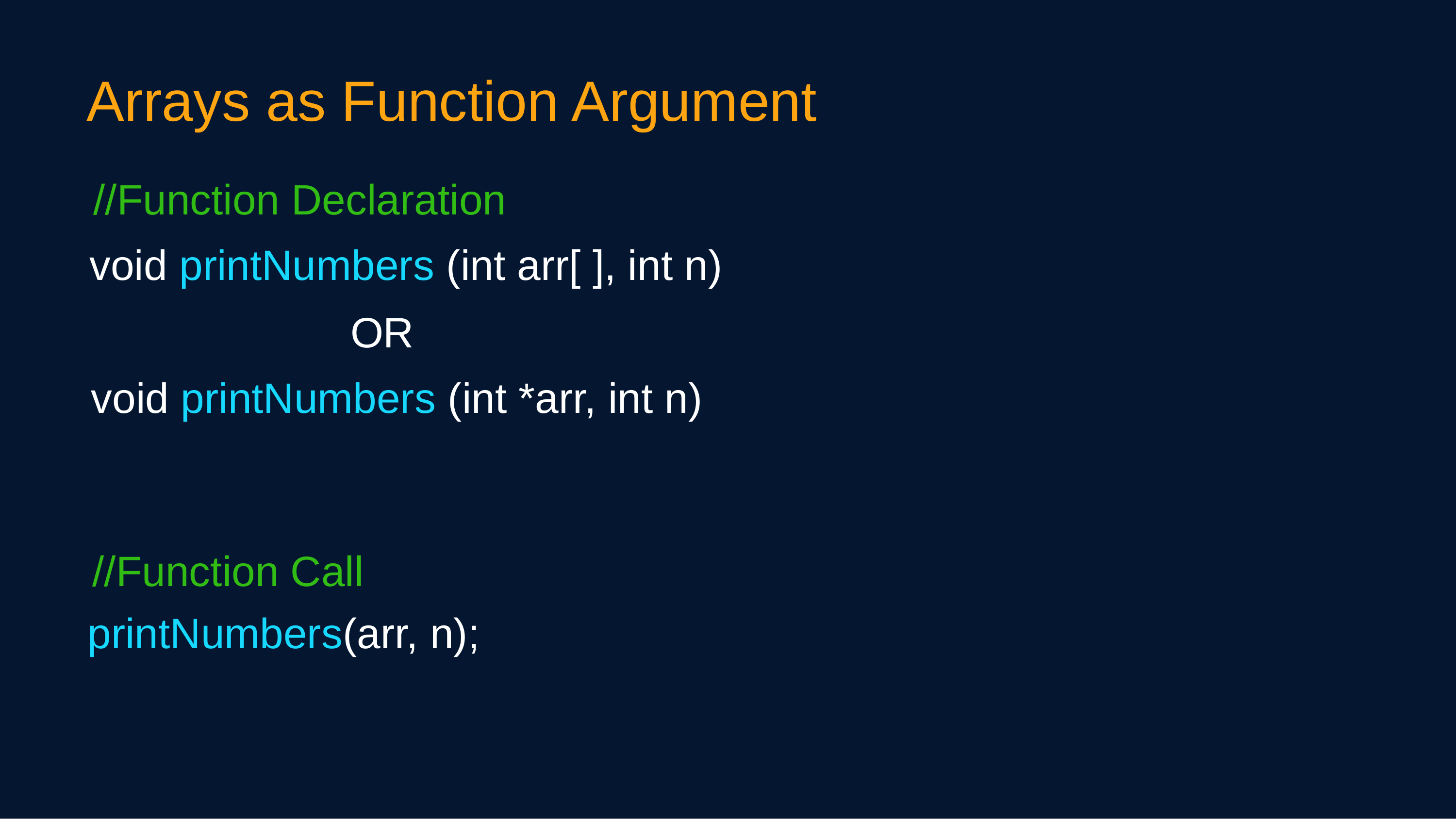

Arrays as Function Argument
//Function Declaration
void printNumbers (int arr[ ], int n)
OR
void printNumbers (int *arr, int n)
//Function Call
printNumbers(arr, n);